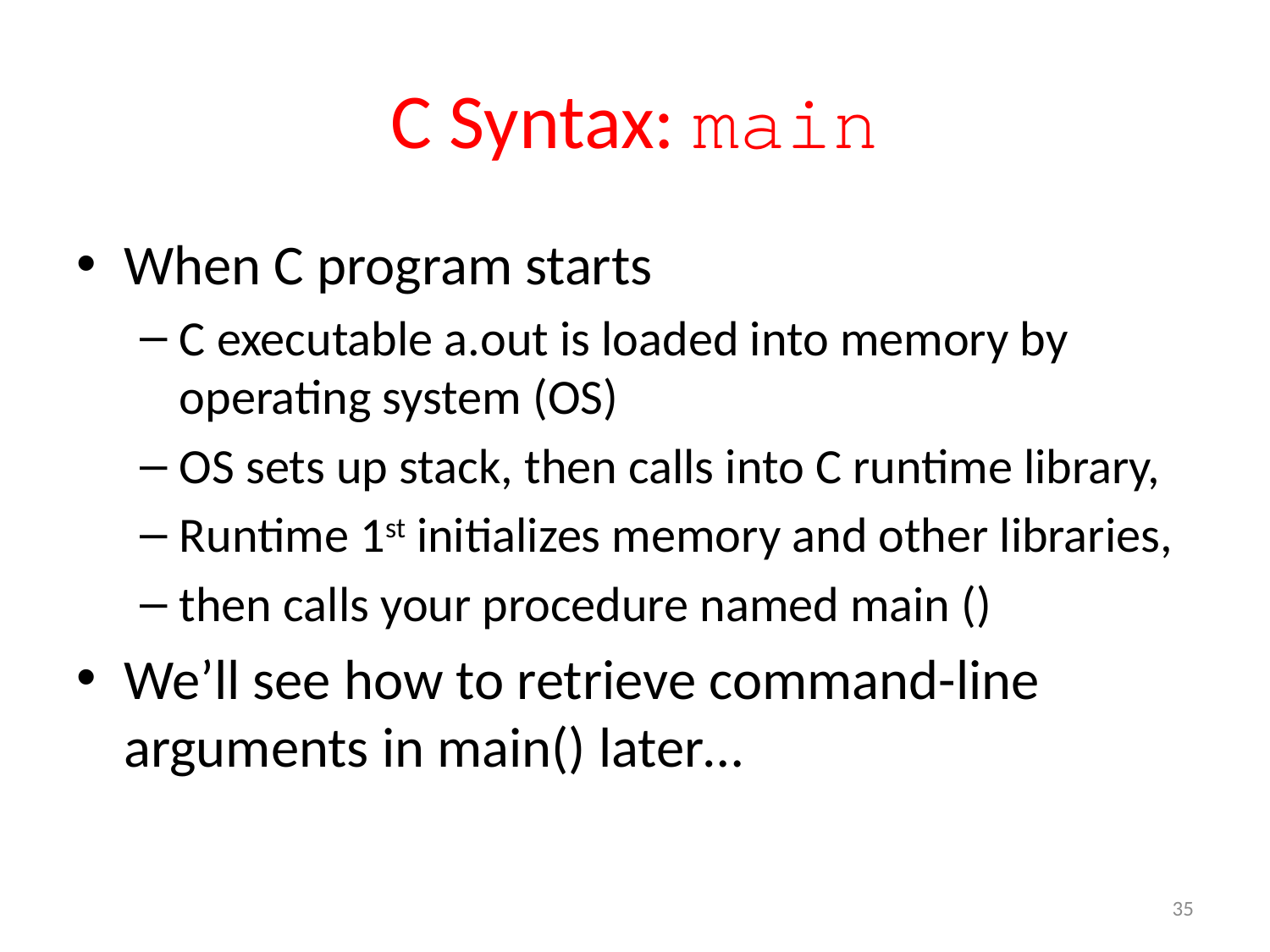

# C Syntax: main
When C program starts
C executable a.out is loaded into memory by operating system (OS)
OS sets up stack, then calls into C runtime library,
Runtime 1st initializes memory and other libraries,
then calls your procedure named main ()
We’ll see how to retrieve command-line arguments in main() later…
35